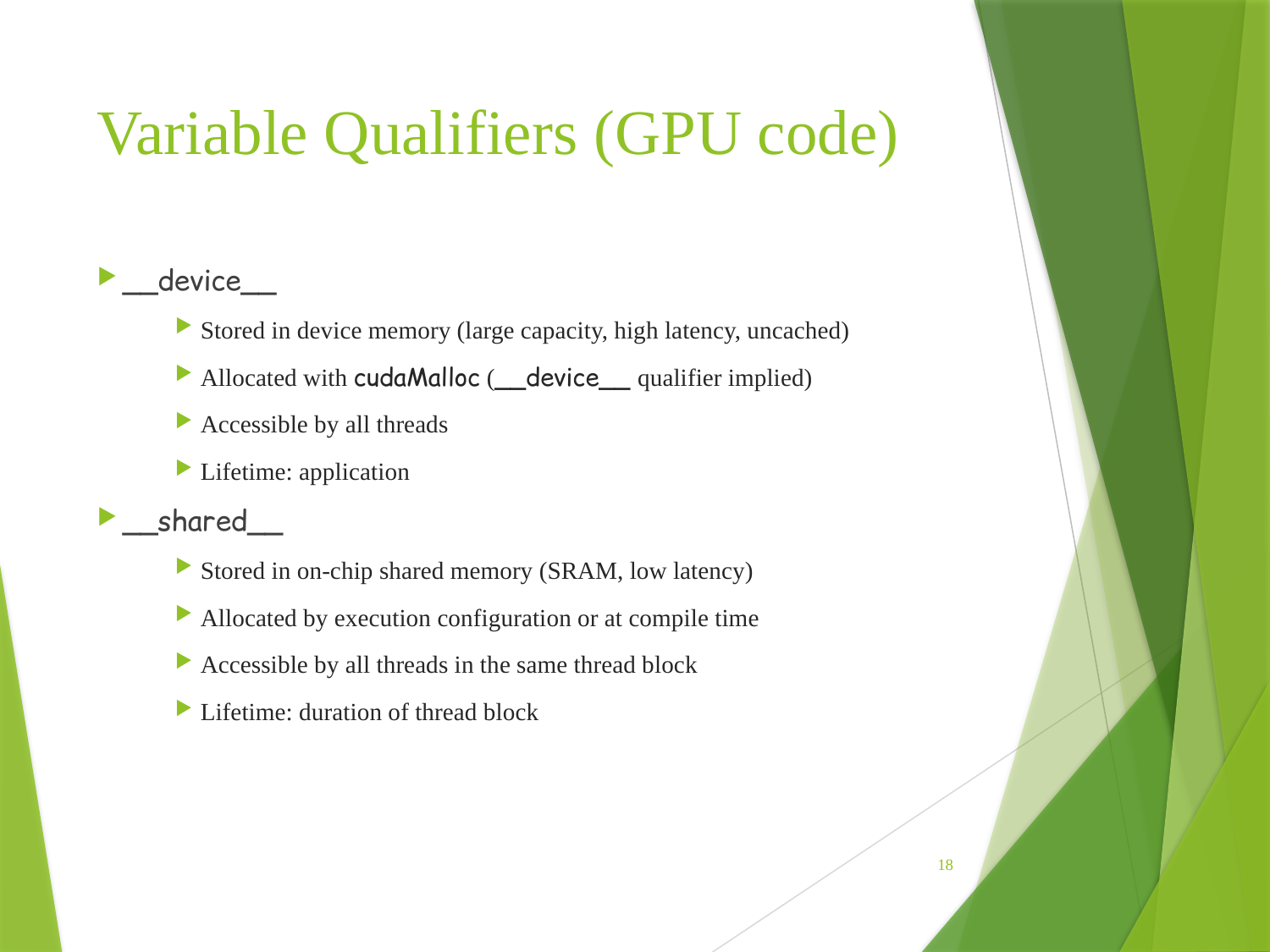

# Variable Qualifiers (GPU code)
__device__
Stored in device memory (large capacity, high latency, uncached)
Allocated with cudaMalloc (__device__ qualifier implied)
Accessible by all threads
Lifetime: application
__shared__
Stored in on-chip shared memory (SRAM, low latency)
Allocated by execution configuration or at compile time
Accessible by all threads in the same thread block
Lifetime: duration of thread block
18